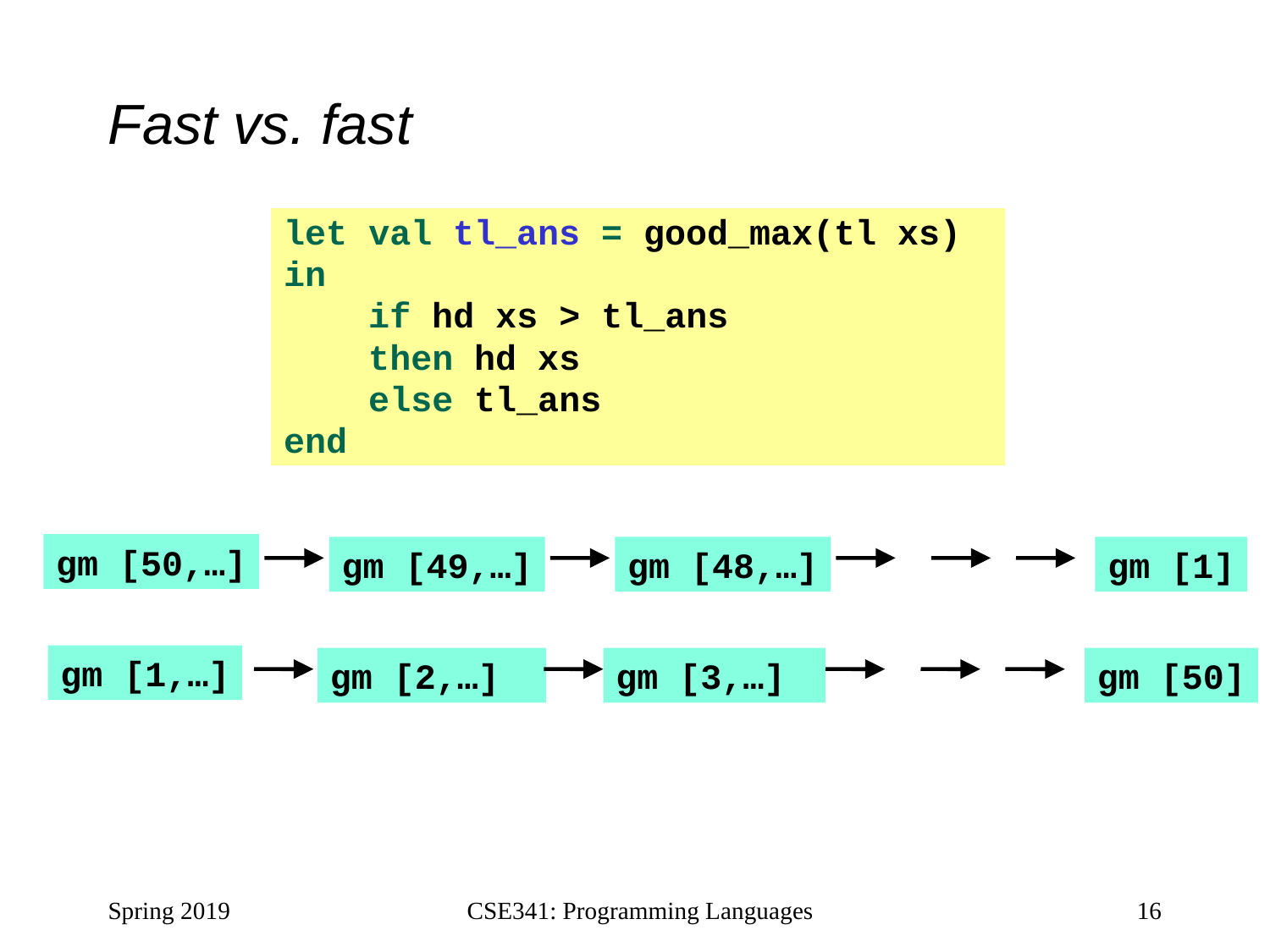

# Fast vs. fast
let val tl_ans = good_max(tl xs)
in
    if hd xs > tl_ans
    then hd xs
    else tl_ans
end

gm [50,…]
gm [49,…]
gm [48,…]
gm [1]

gm [1,…]
gm [2,…]
gm [3,…]
gm [50]

Spring 2019
CSE341: Programming Languages
16